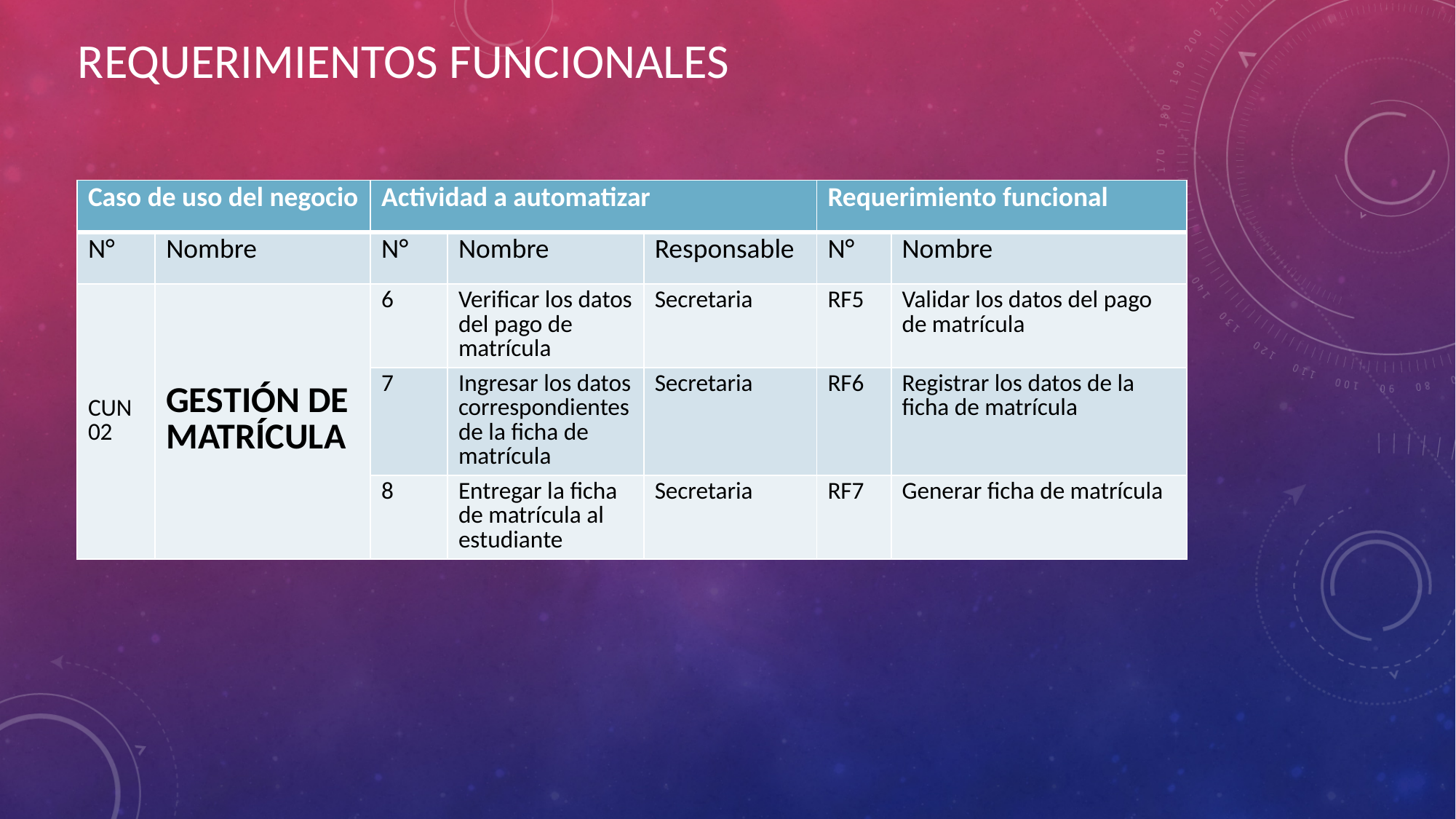

# REQUERIMIENTOS FUNCIONALES
| Caso de uso del negocio |  | Actividad a automatizar |  |  | Requerimiento funcional |  |
| --- | --- | --- | --- | --- | --- | --- |
| N° | Nombre | N° | Nombre | Responsable | N° | Nombre |
| CUN 02 | GESTIÓN DE MATRÍCULA | 6 | Verificar los datos del pago de matrícula | Secretaria | RF5 | Validar los datos del pago de matrícula |
|  |  | 7 | Ingresar los datos correspondientes de la ficha de matrícula | Secretaria | RF6 | Registrar los datos de la ficha de matrícula |
|  |  | 8 | Entregar la ficha de matrícula al estudiante | Secretaria | RF7 | Generar ficha de matrícula |